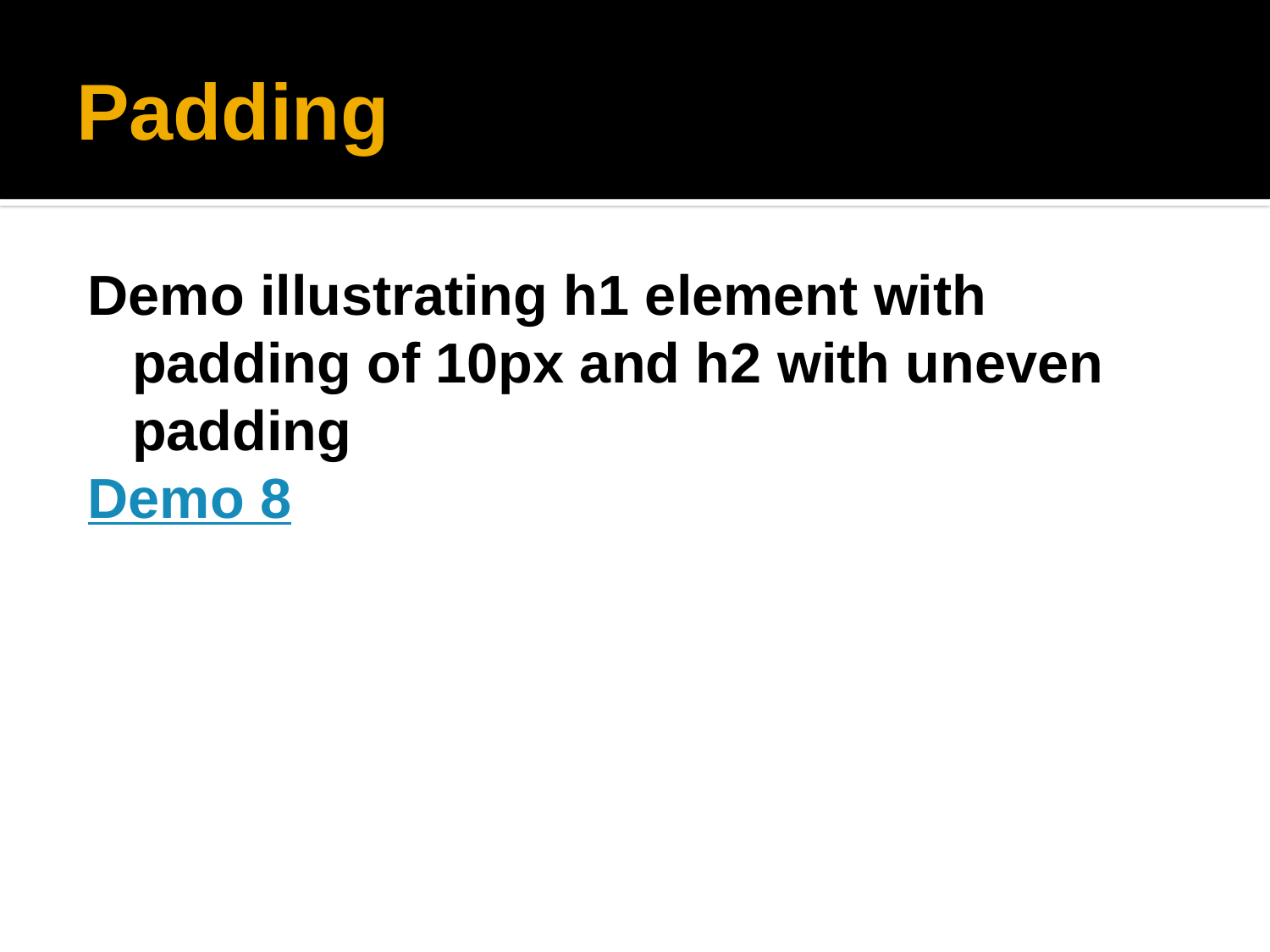

# Padding
Demo illustrating h1 element with padding of 10px and h2 with uneven padding
Demo 8